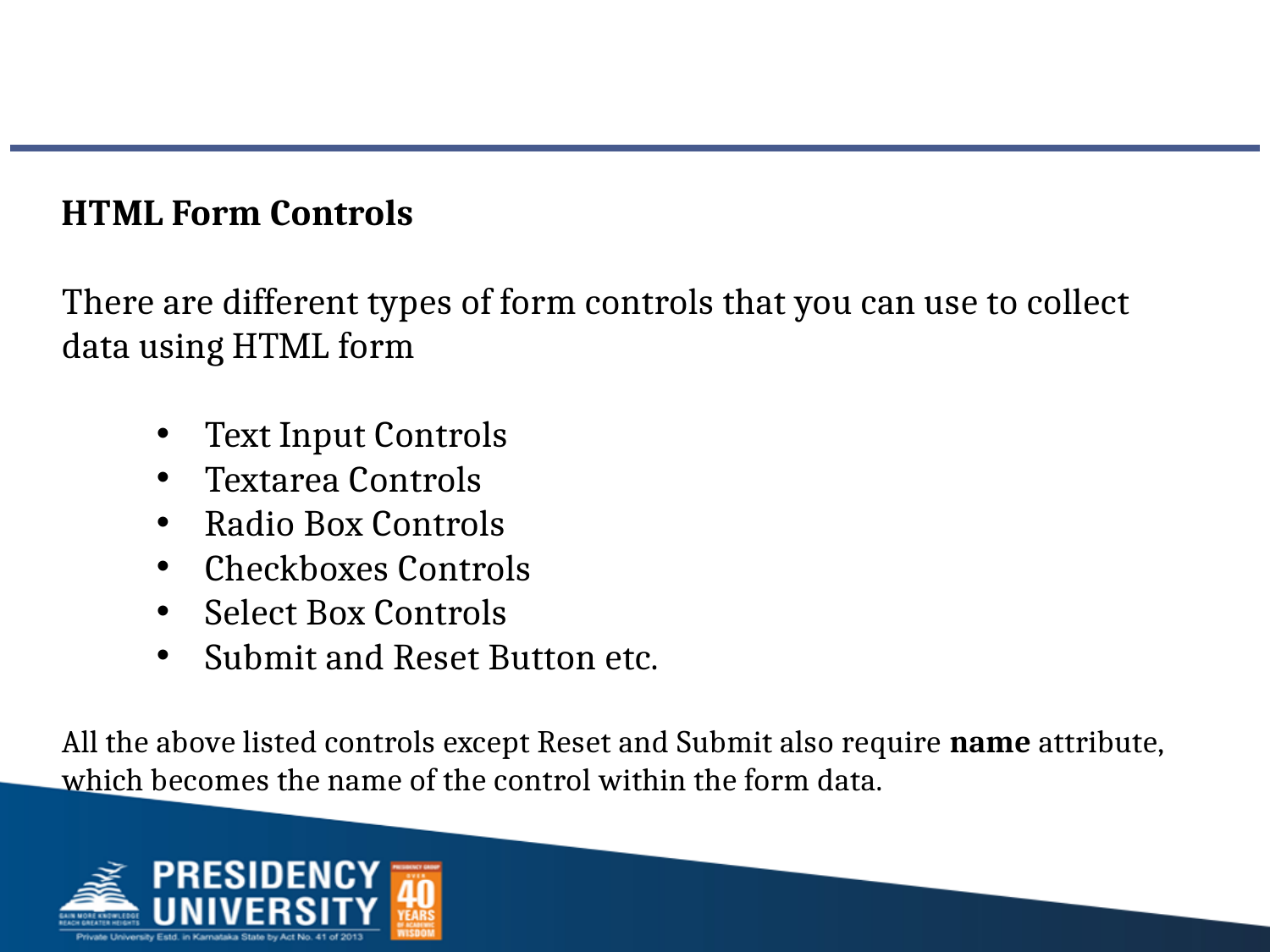

HTML Form Controls

There are different types of form controls that you can use to collect data using HTML form

Text Input Controls
Textarea Controls
Radio Box Controls
Checkboxes Controls
Select Box Controls
Submit and Reset Button etc.

All the above listed controls except Reset and Submit also require name attribute, which becomes the name of the control within the form data.